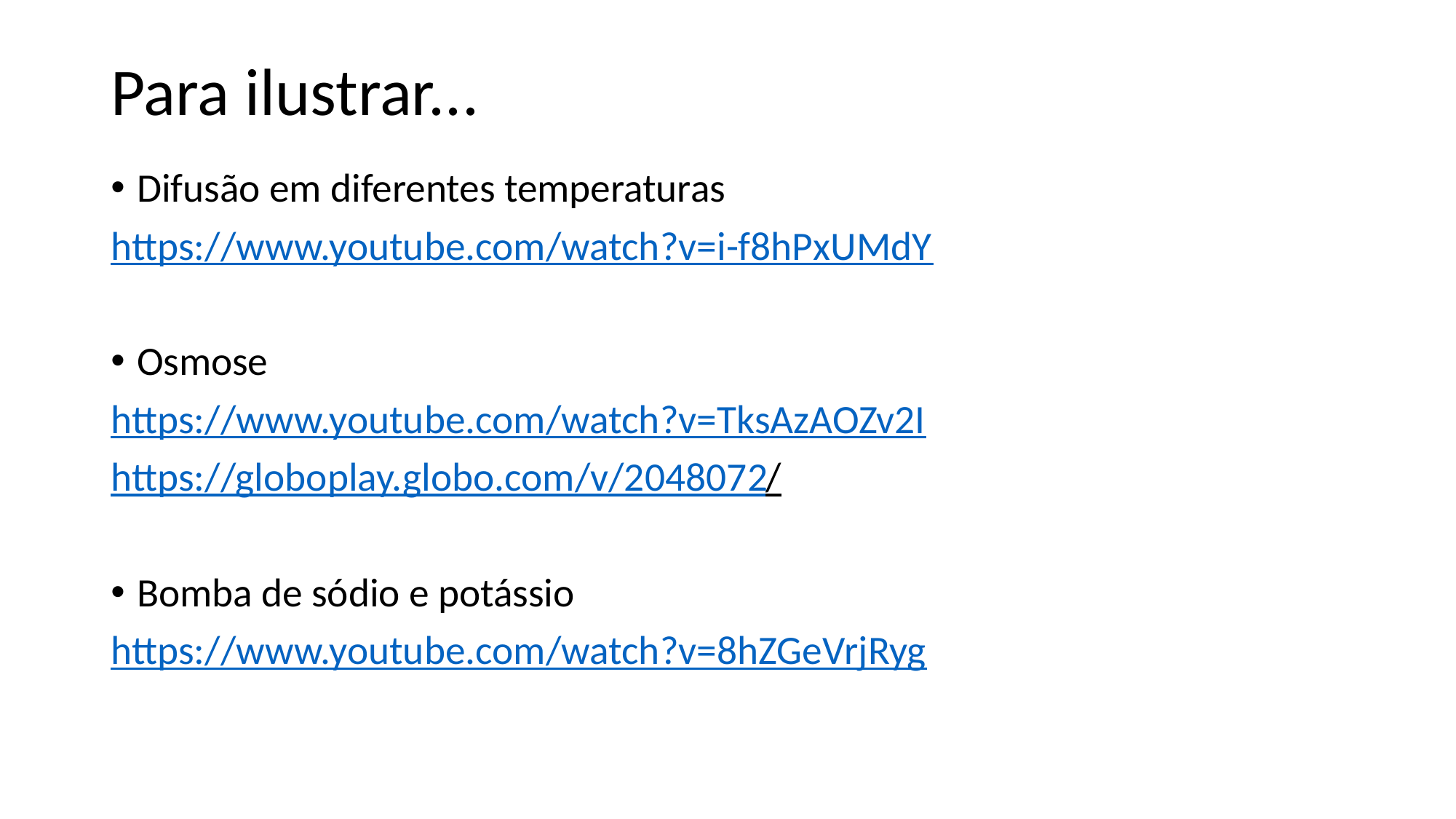

# Para ilustrar...
Difusão em diferentes temperaturas
https://www.youtube.com/watch?v=i-f8hPxUMdY

Osmose
https://www.youtube.com/watch?v=TksAzAOZv2I
https://globoplay.globo.com/v/2048072/

Bomba de sódio e potássio
https://www.youtube.com/watch?v=8hZGeVrjRyg